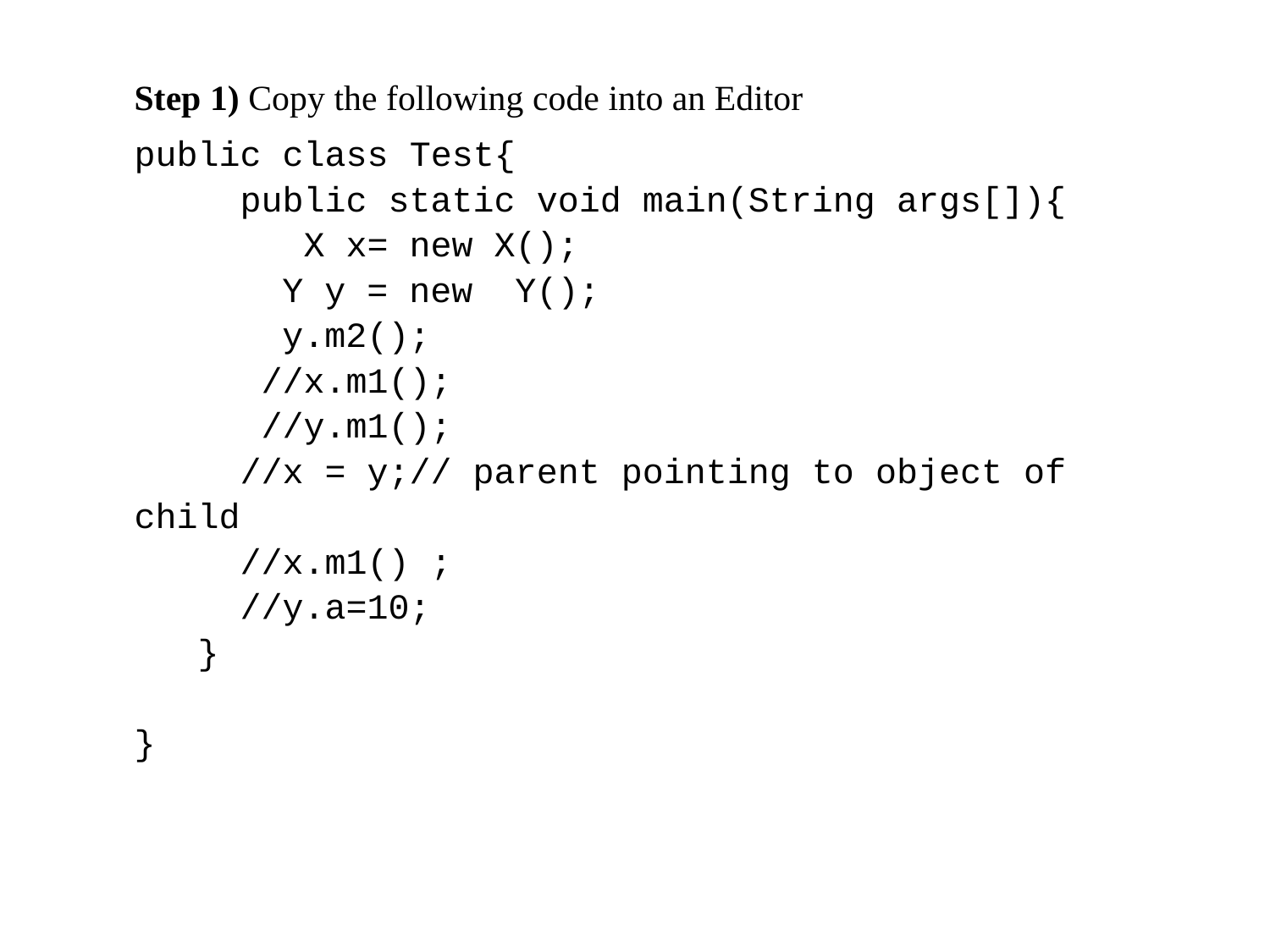

Step 1) Copy the following code into an Editor
public class Test{
     public static void main(String args[]){
        X x= new X();
       Y y = new  Y();
       y.m2();
      //x.m1();
      //y.m1();
     //x = y;// parent pointing to object of child
     //x.m1() ;
     //y.a=10;
   }

}